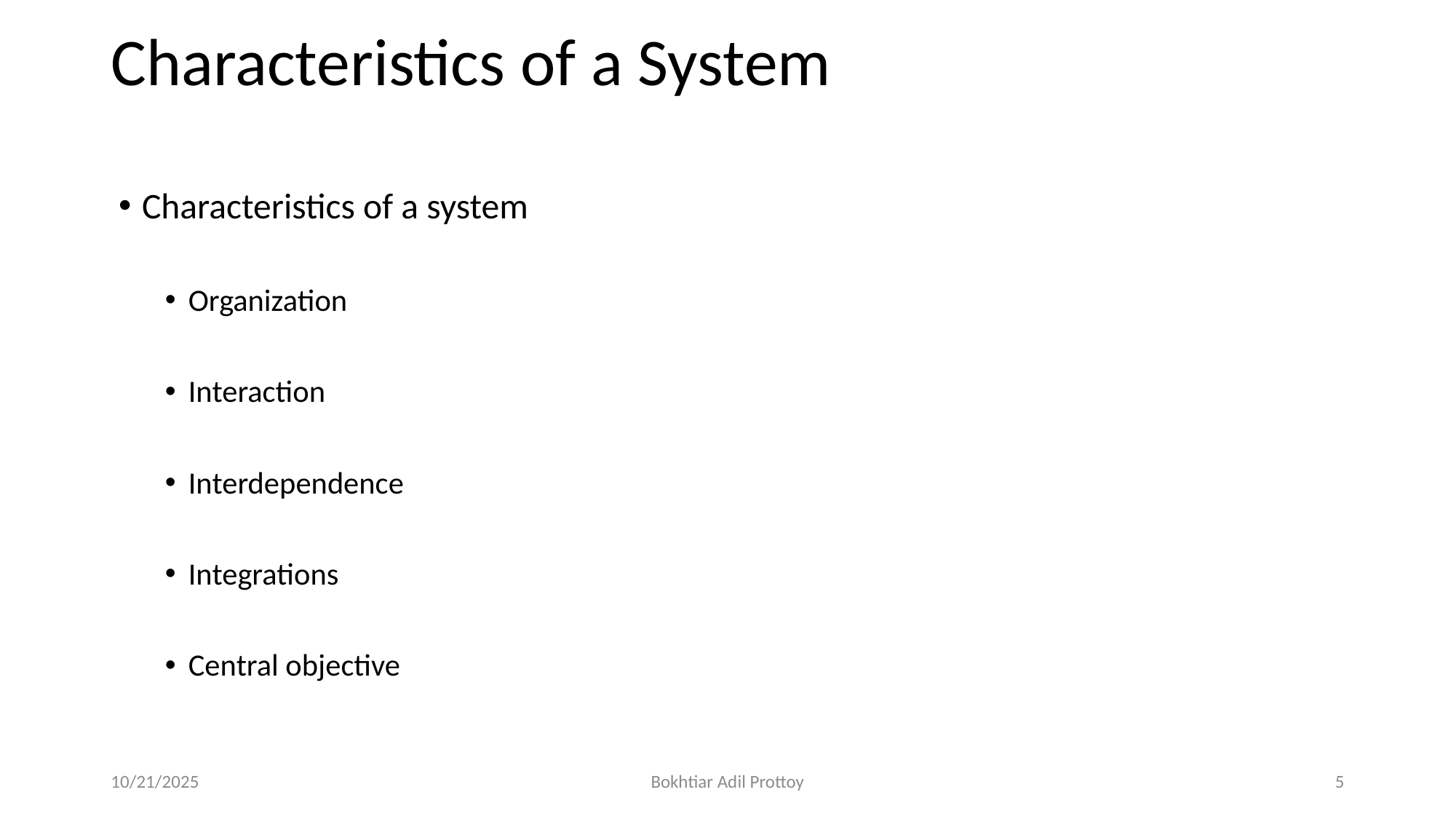

# Characteristics of a System

Characteristics of a system

Organization

Interaction

Interdependence

Integrations

Central objective
10/21/2025
Bokhtiar Adil Prottoy
5